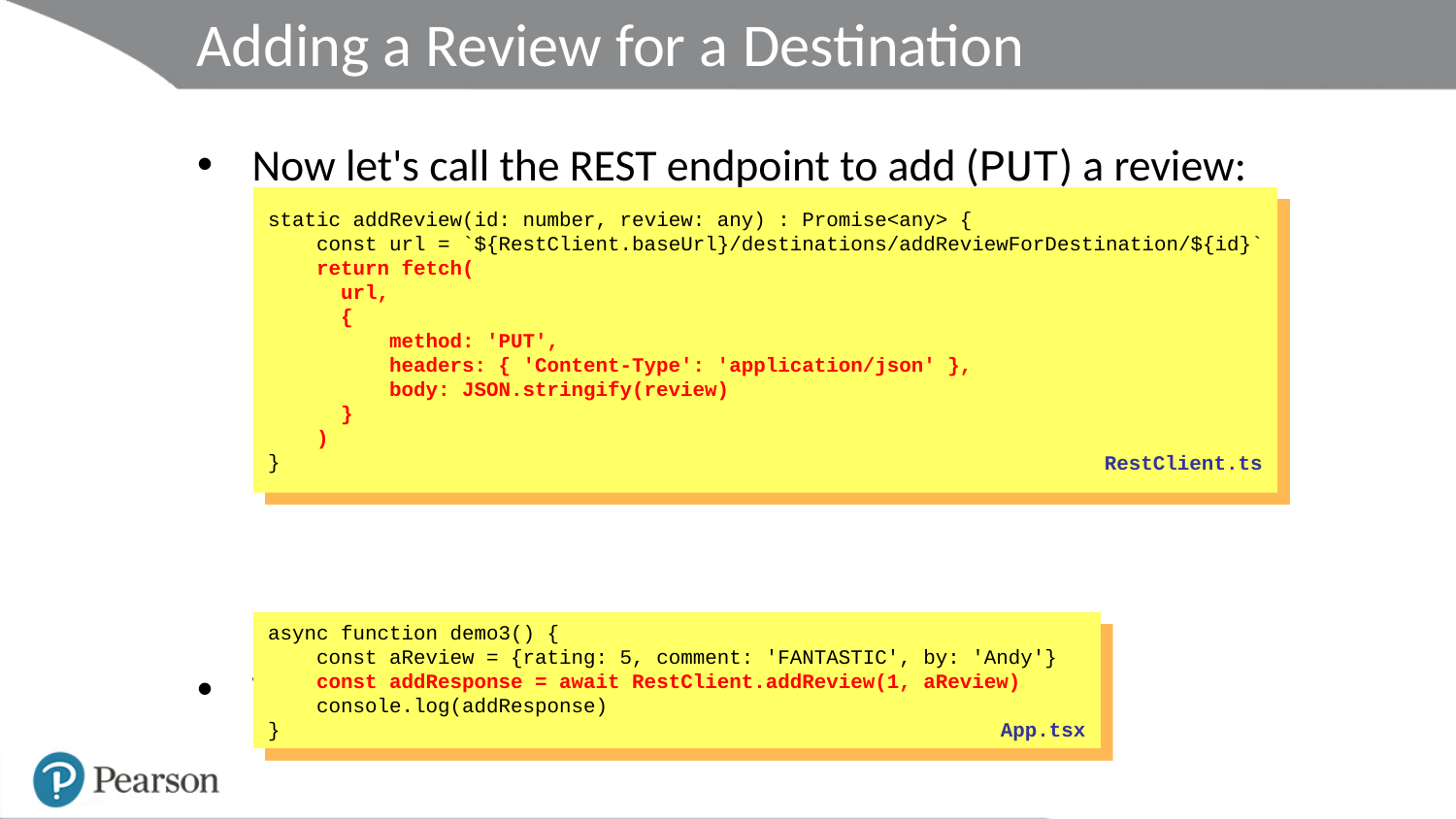

# Adding a Review for a Destination
Now let's call the REST endpoint to add (PUT) a review:

We can call the above function from our UI:

static addReview(id: number, review: any) : Promise<any> {
    const url = `${RestClient.baseUrl}/destinations/addReviewForDestination/${id}`
    return fetch(
      url,
      {
          method: 'PUT',
          headers: { 'Content-Type': 'application/json' },
          body: JSON.stringify(review)
      }
    )
}
RestClient.ts
async function demo3() {
    const aReview = {rating: 5, comment: 'FANTASTIC', by: 'Andy'}
    const addResponse = await RestClient.addReview(1, aReview)
    console.log(addResponse)
}
App.tsx